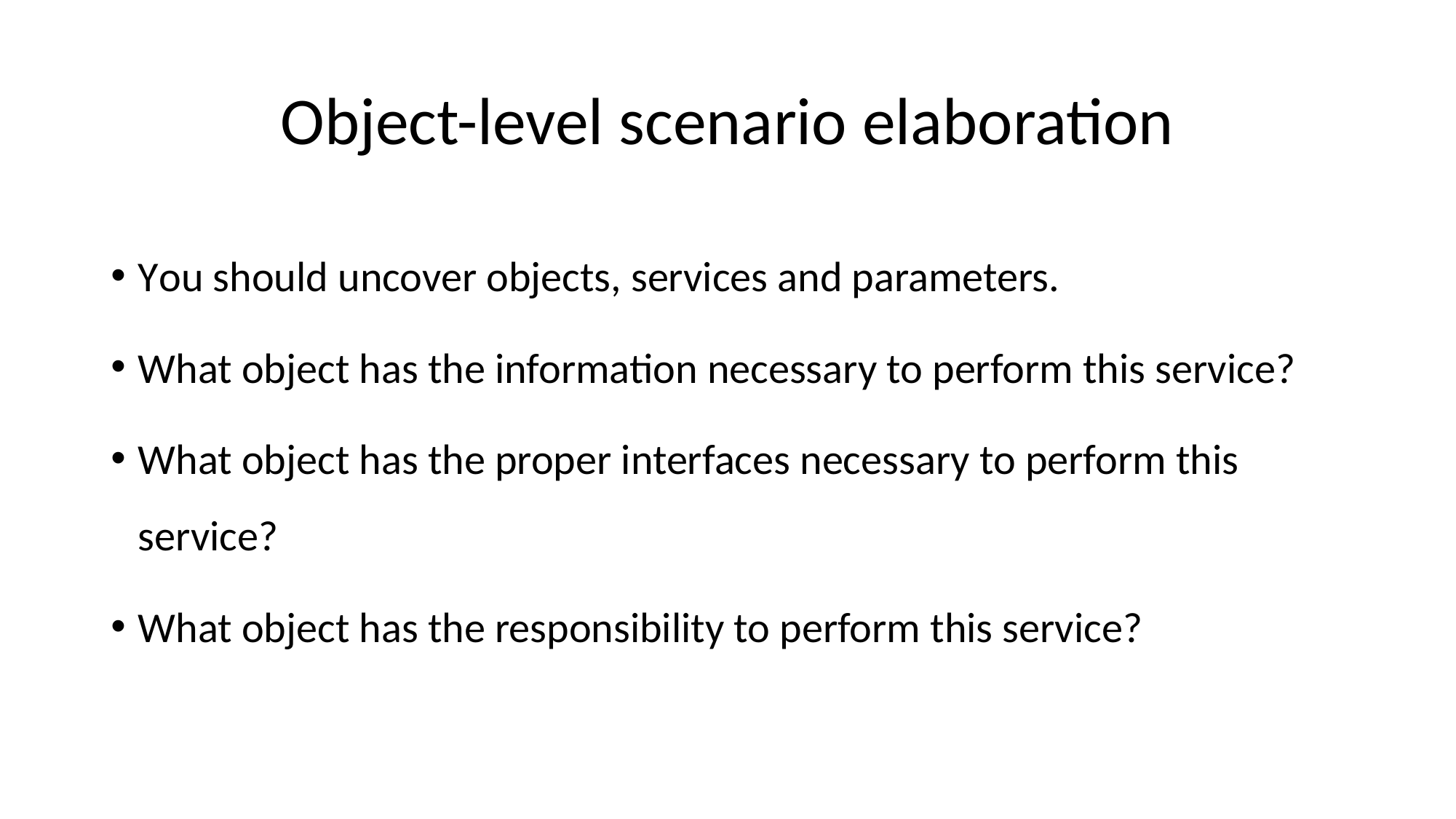

# Object-level scenario elaboration
You should uncover objects, services and parameters.
What object has the information necessary to perform this service?
What object has the proper interfaces necessary to perform this service?
What object has the responsibility to perform this service?